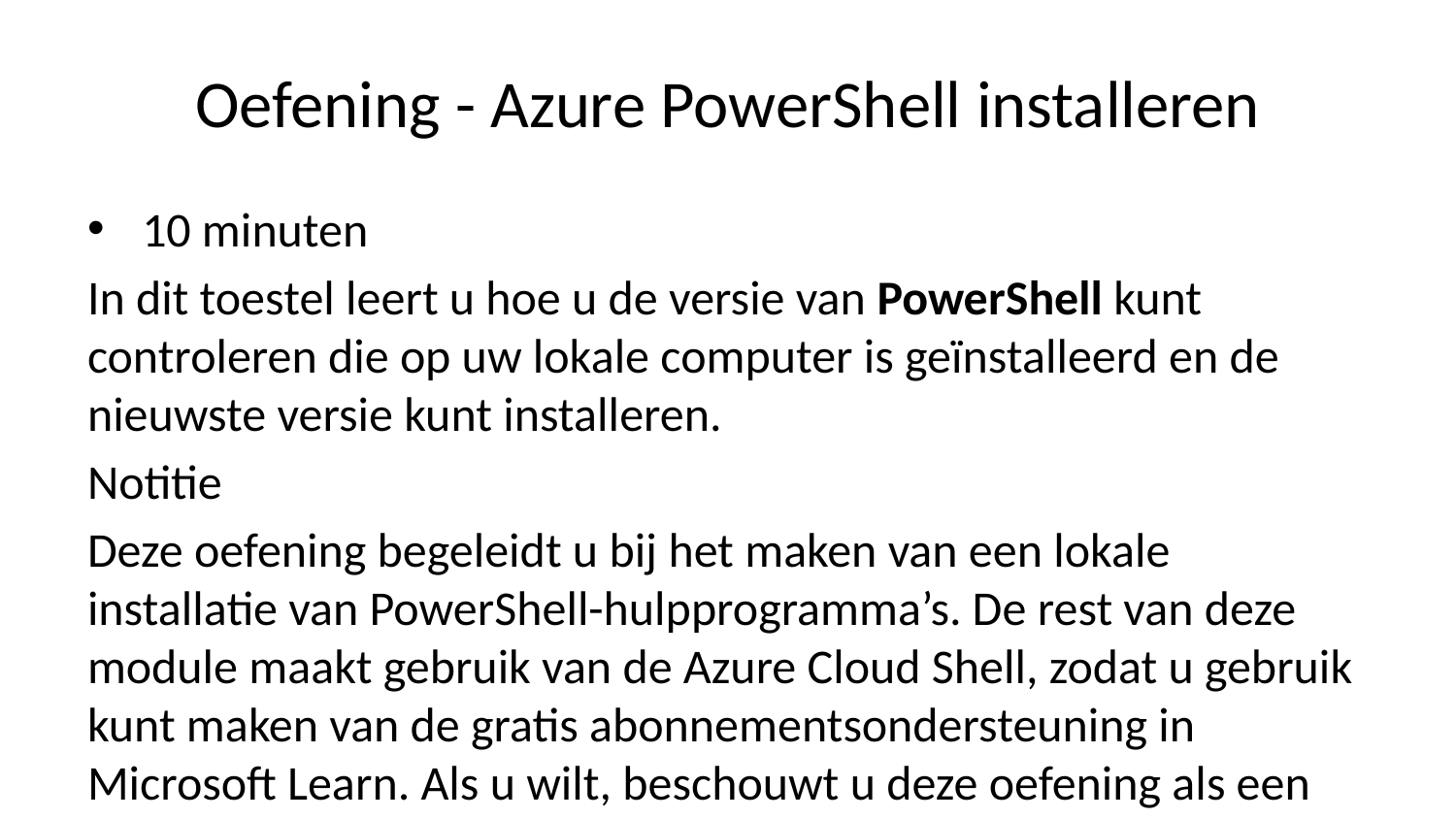

# Oefening - Azure PowerShell installeren
10 minuten
In dit toestel leert u hoe u de versie van PowerShell kunt controleren die op uw lokale computer is geïnstalleerd en de nieuwste versie kunt installeren.
Notitie
Deze oefening begeleidt u bij het maken van een lokale installatie van PowerShell-hulpprogramma’s. De rest van deze module maakt gebruik van de Azure Cloud Shell, zodat u gebruik kunt maken van de gratis abonnementsondersteuning in Microsoft Learn. Als u wilt, beschouwt u deze oefening als een optionele activiteit en bekijkt u gewoon de instructies.